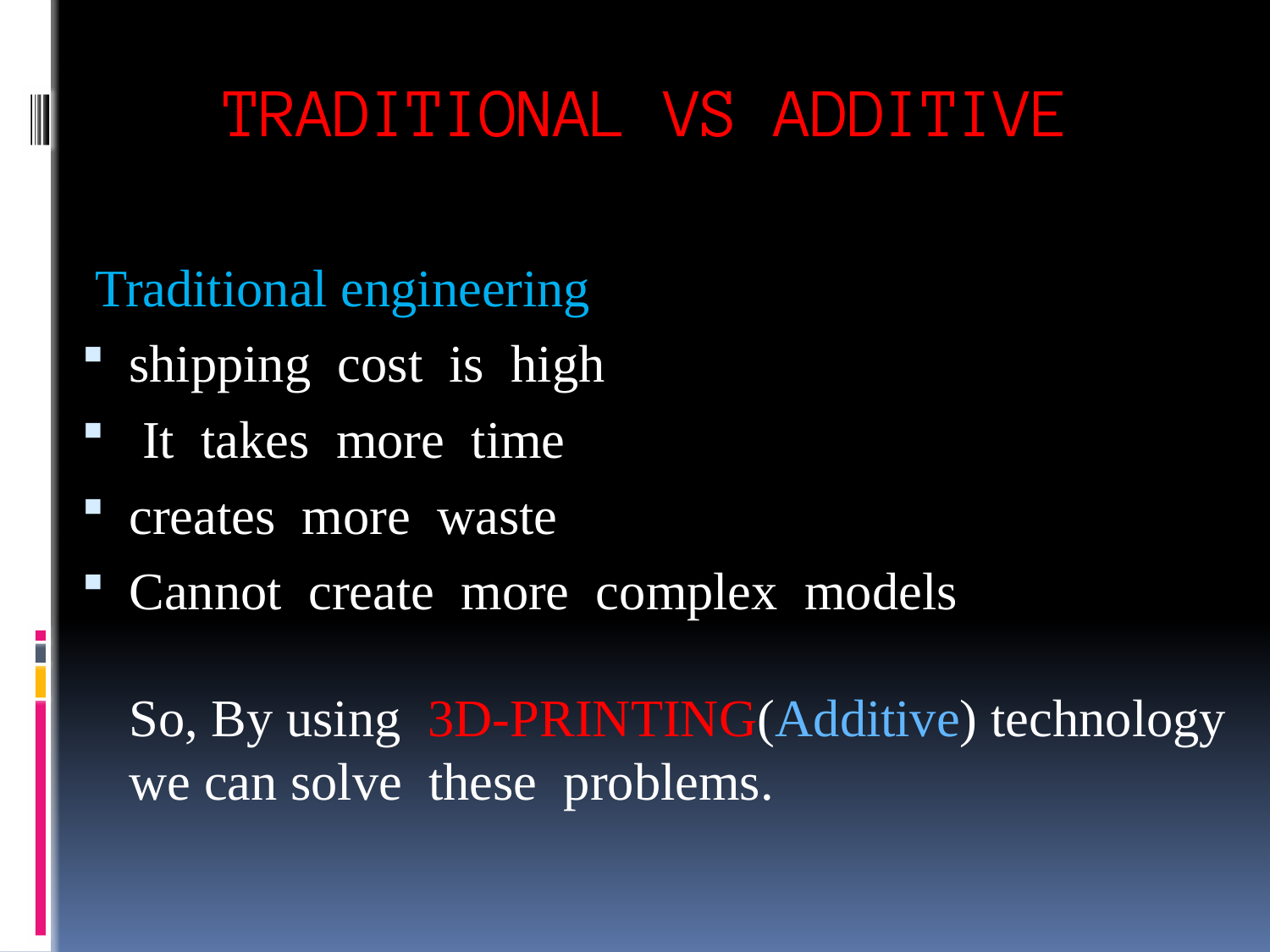

# TRADITIONAL VS ADDITIVE
 Traditional engineering
shipping  cost  is  high
 It  takes  more  time
creates  more  waste
Cannot  create  more  complex  models
So, By using  3D-PRINTING(Additive) technology we can solve  these  problems.